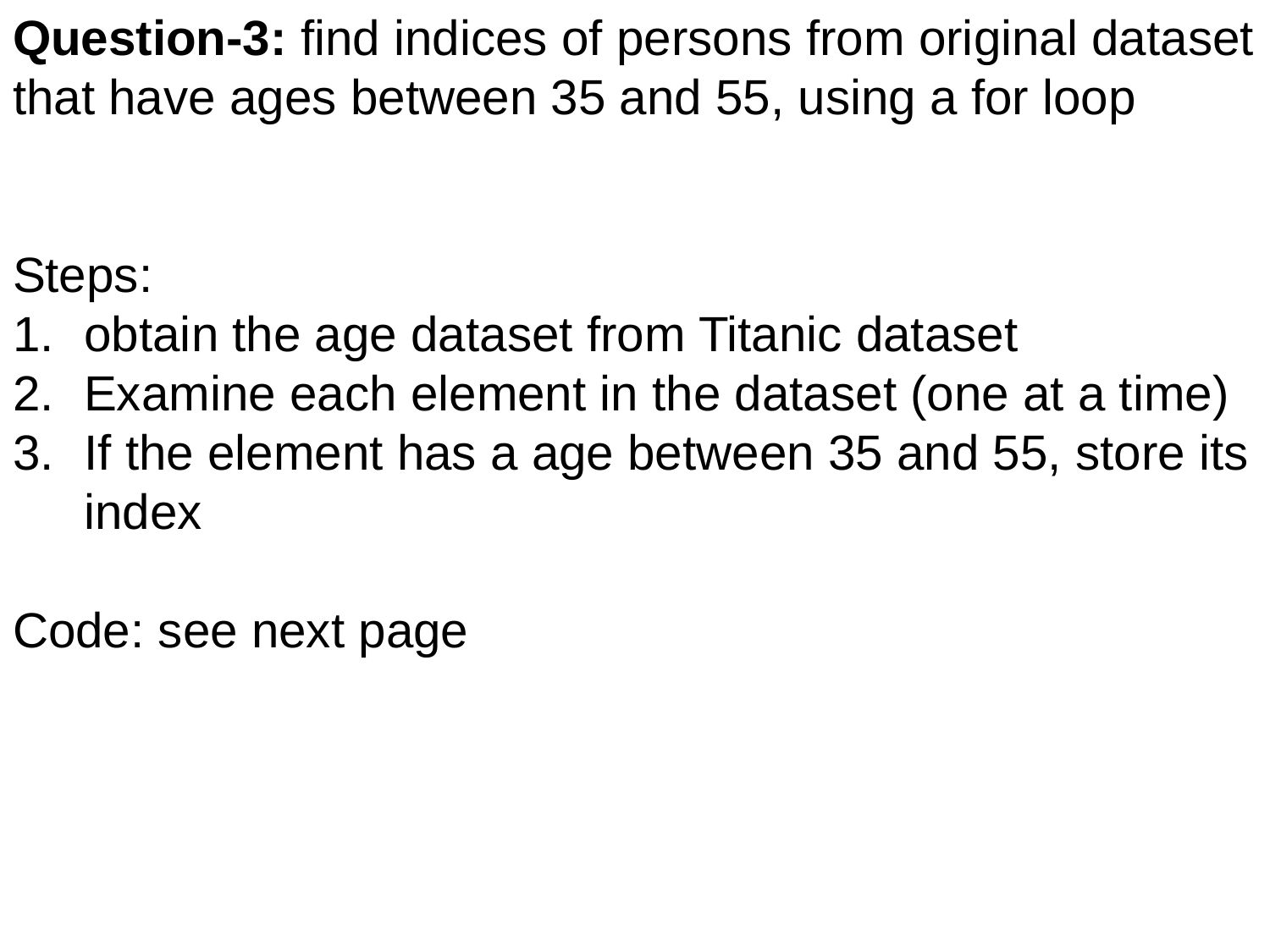

Question-3: find indices of persons from original dataset that have ages between 35 and 55, using a for loop

Steps:
obtain the age dataset from Titanic dataset
Examine each element in the dataset (one at a time)
If the element has a age between 35 and 55, store its index

Code: see next page